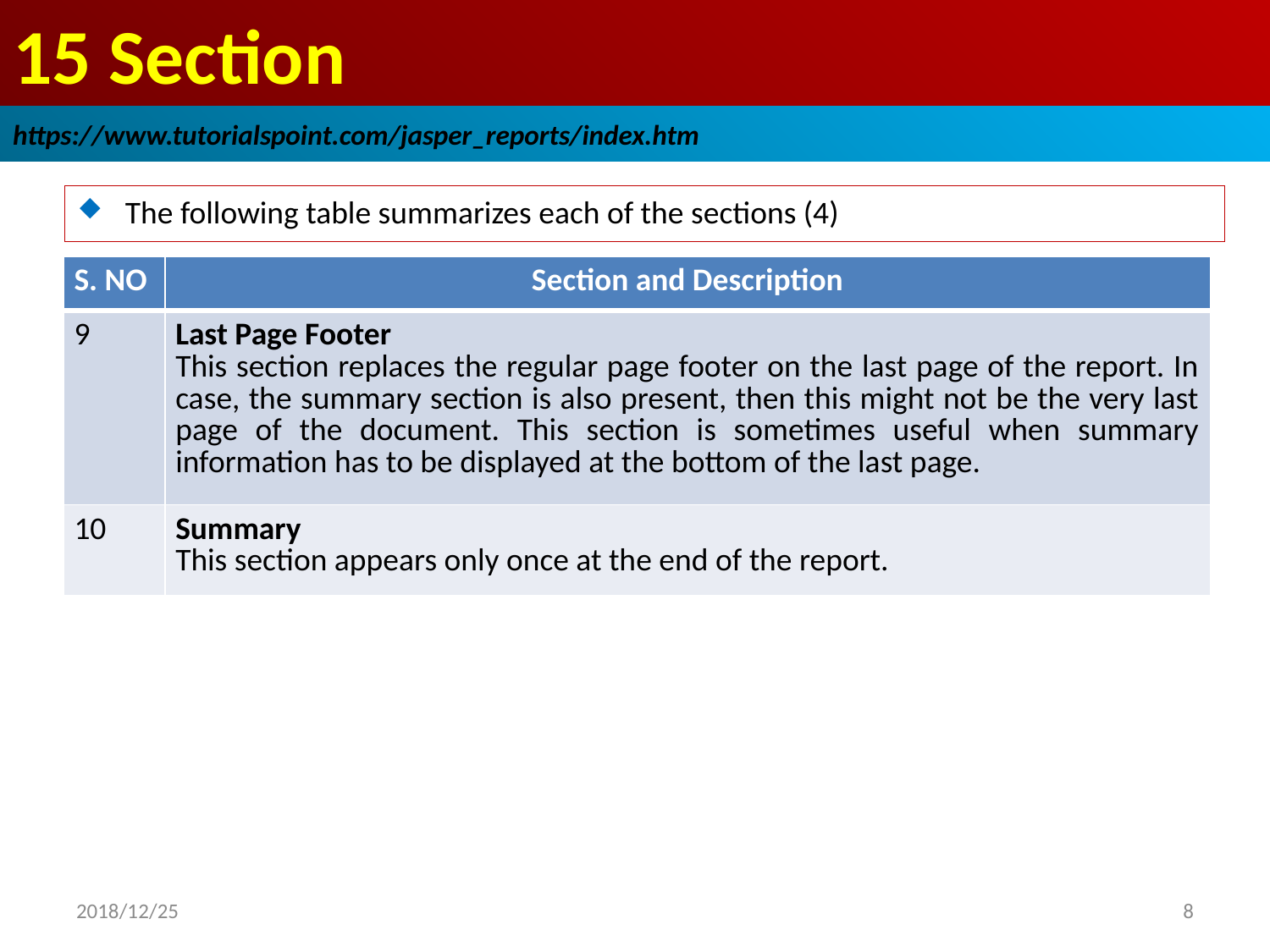

# 15 Section
https://www.tutorialspoint.com/jasper_reports/index.htm
The following table summarizes each of the sections (4)
| S. NO | Section and Description |
| --- | --- |
| 9 | Last Page Footer This section replaces the regular page footer on the last page of the report. In case, the summary section is also present, then this might not be the very last page of the document. This section is sometimes useful when summary information has to be displayed at the bottom of the last page. |
| 10 | Summary This section appears only once at the end of the report. |
2018/12/25
8